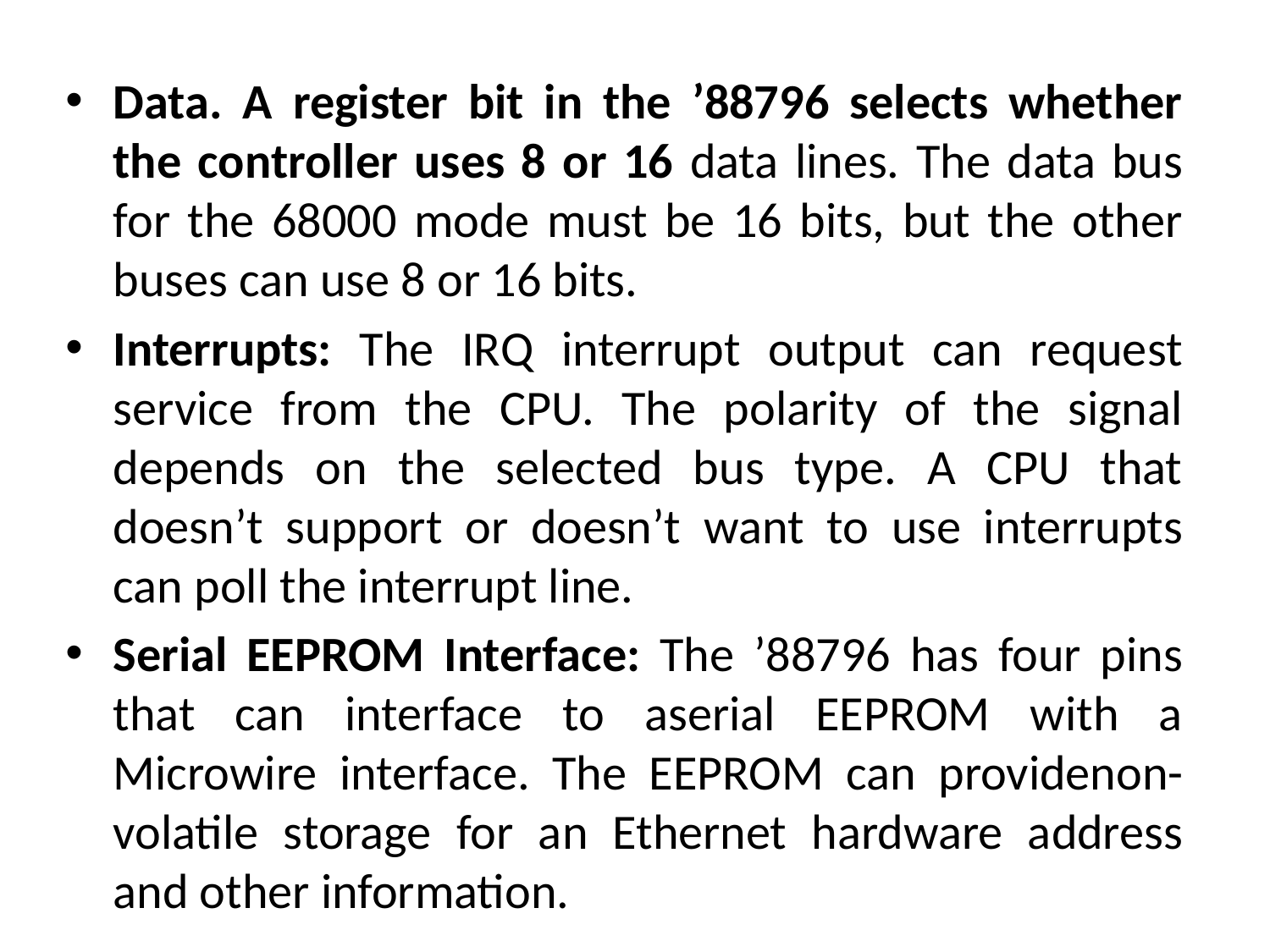

Data. A register bit in the ’88796 selects whether the controller uses 8 or 16 data lines. The data bus for the 68000 mode must be 16 bits, but the other buses can use 8 or 16 bits.
Interrupts: The IRQ interrupt output can request service from the CPU. The polarity of the signal depends on the selected bus type. A CPU that doesn’t support or doesn’t want to use interrupts can poll the interrupt line.
Serial EEPROM Interface: The ’88796 has four pins that can interface to aserial EEPROM with a Microwire interface. The EEPROM can providenon-volatile storage for an Ethernet hardware address and other information.